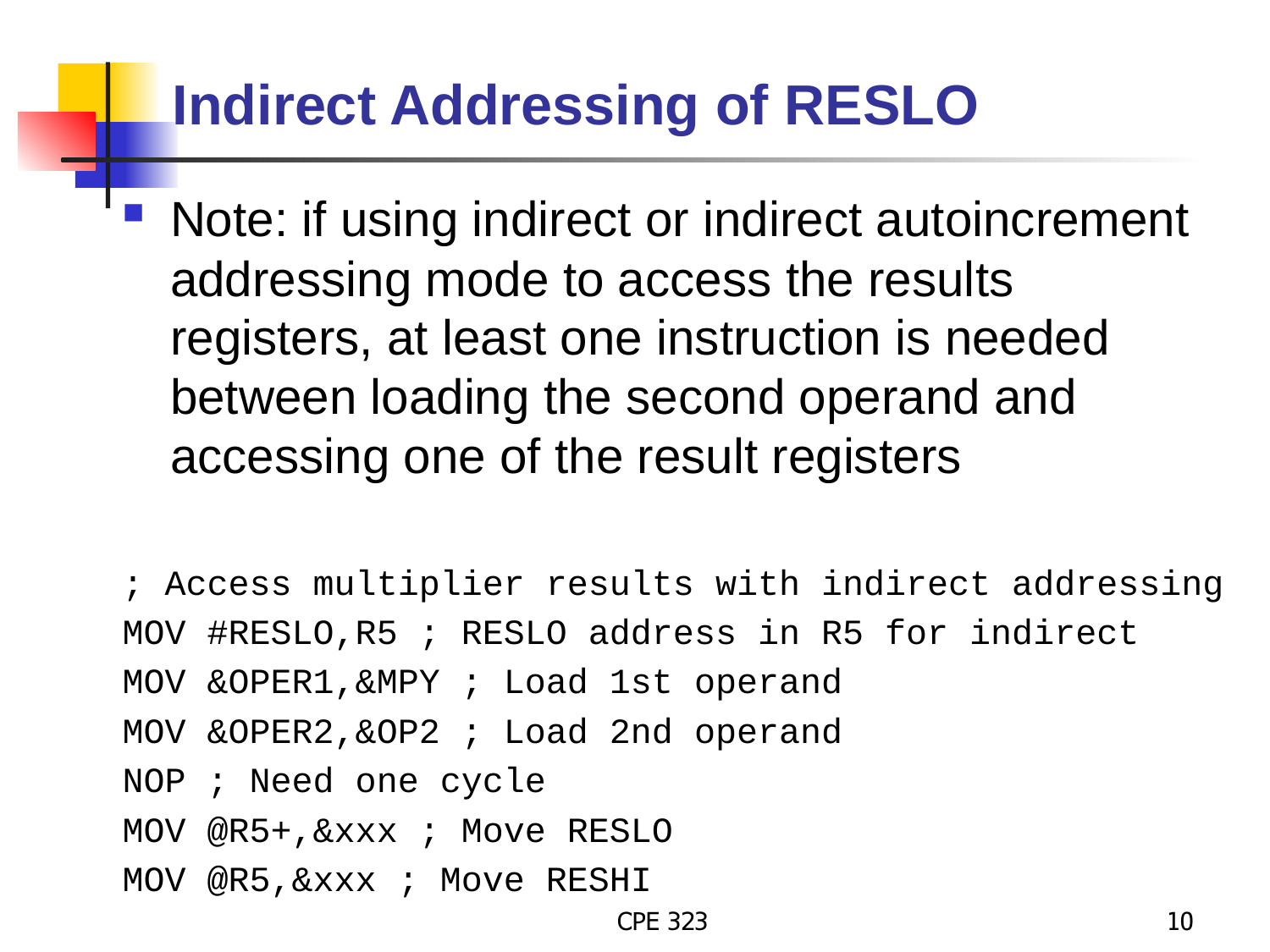

# Indirect Addressing of RESLO
Note: if using indirect or indirect autoincrement addressing mode to access the results registers, at least one instruction is needed between loading the second operand and accessing one of the result registers

; Access multiplier results with indirect addressing
MOV #RESLO,R5 ; RESLO address in R5 for indirect
MOV &OPER1,&MPY ; Load 1st operand
MOV &OPER2,&OP2 ; Load 2nd operand
NOP ; Need one cycle
MOV @R5+,&xxx ; Move RESLO
MOV @R5,&xxx ; Move RESHI
CPE 323
10